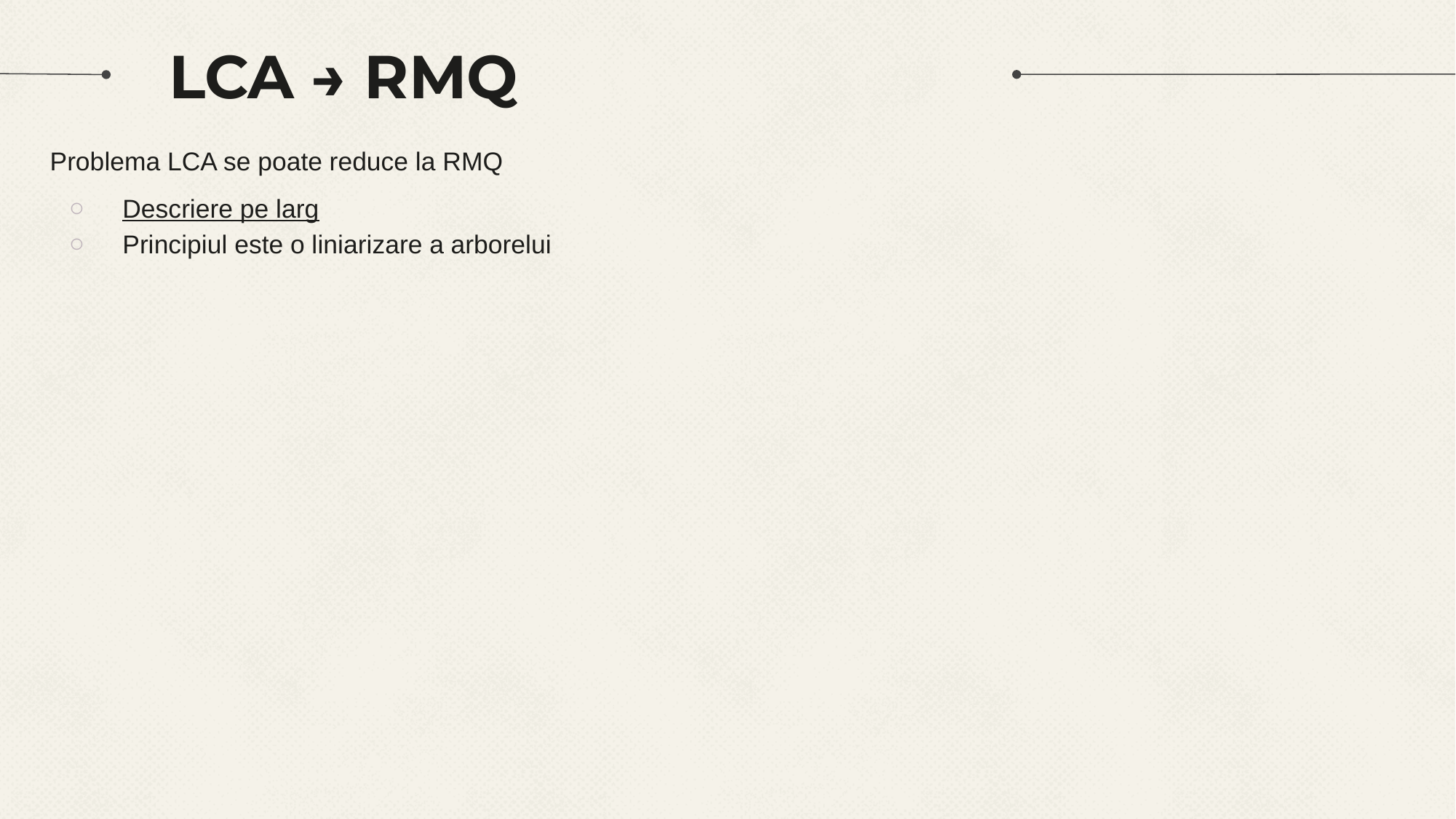

# LCA → RMQ
Problema LCA se poate reduce la RMQ
Descriere pe larg
Principiul este o liniarizare a arborelui